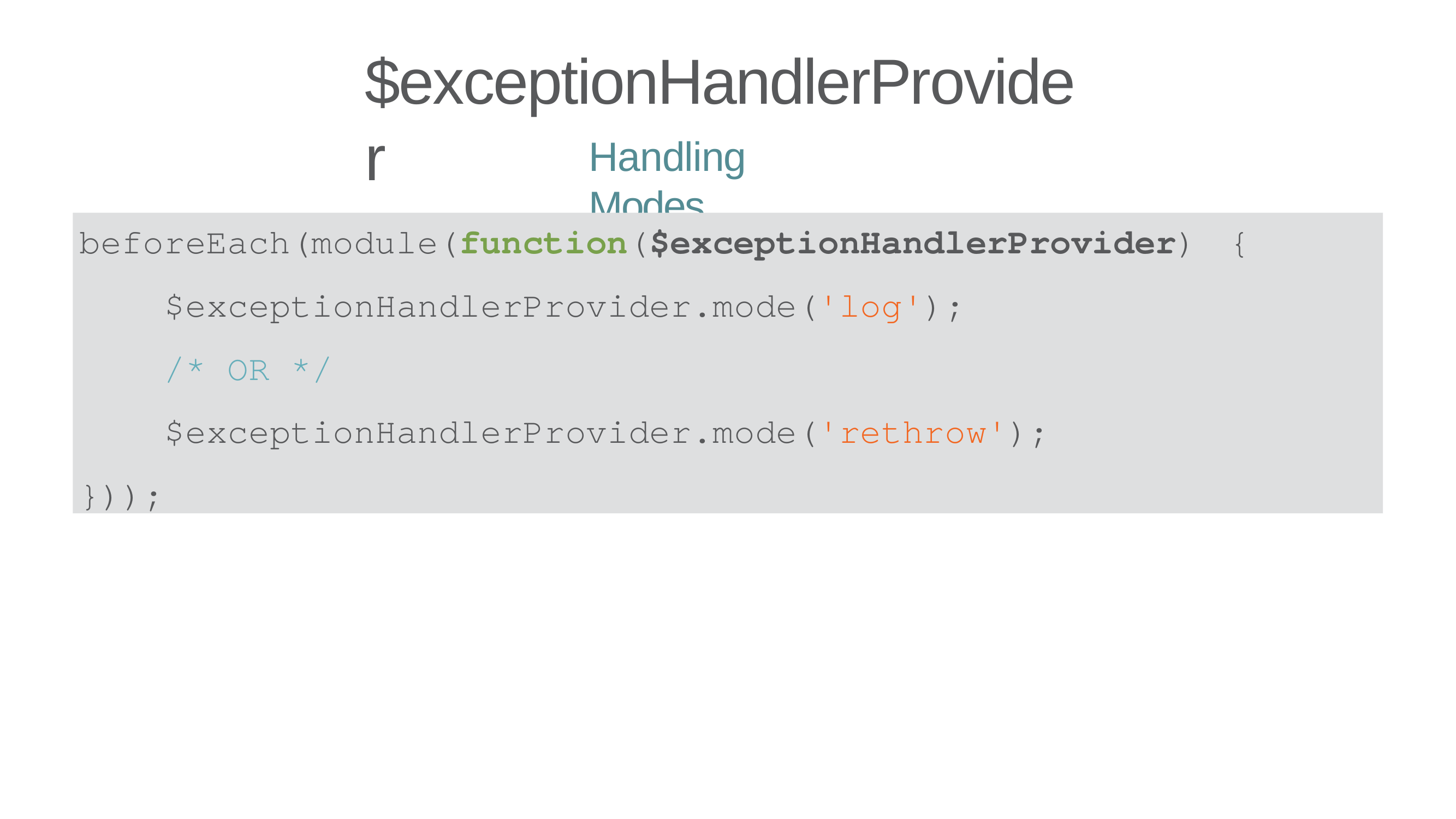

# $exceptionHandlerProvider
Handling Modes
beforeEach(module(function($exceptionHandlerProvider)	{
$exceptionHandlerProvider.mode('log');
/* OR */
$exceptionHandlerProvider.mode('rethrow');
}));